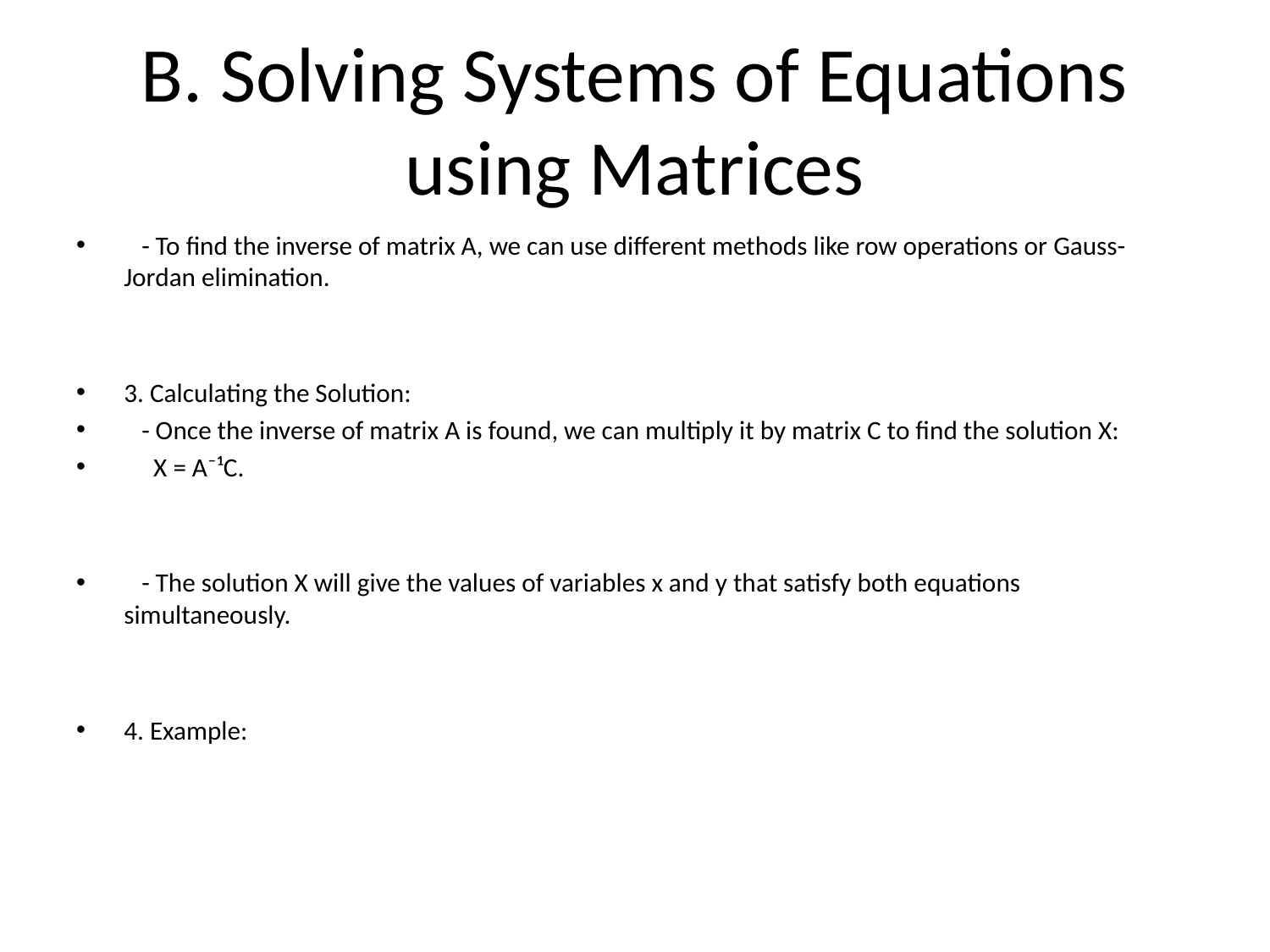

# B. Solving Systems of Equations using Matrices
   - To find the inverse of matrix A, we can use different methods like row operations or Gauss-Jordan elimination.

3. Calculating the Solution:
   - Once the inverse of matrix A is found, we can multiply it by matrix C to find the solution X:
     X = A⁻¹C.

   - The solution X will give the values of variables x and y that satisfy both equations simultaneously.

4. Example: